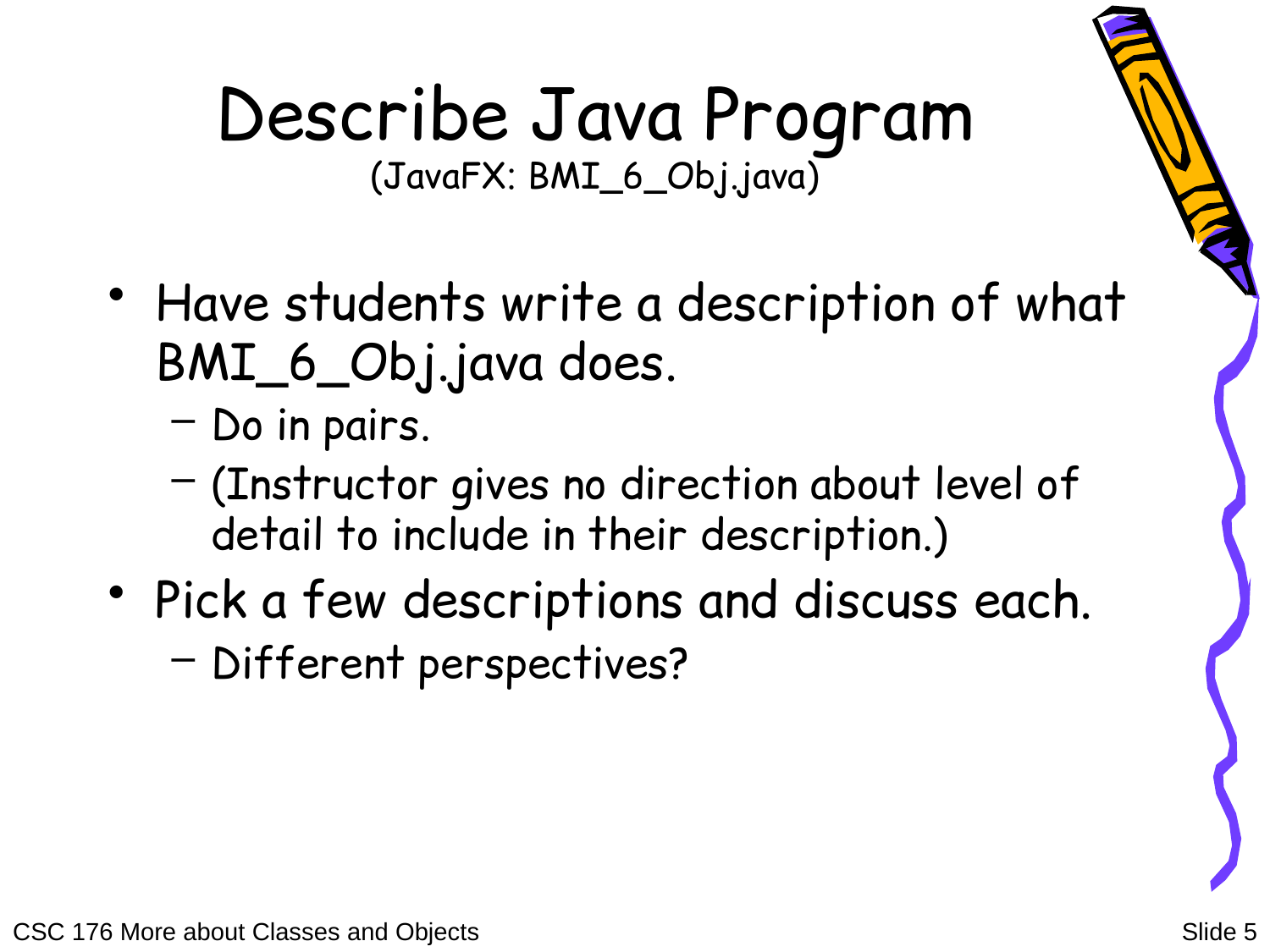

# Describe Java Program (JavaFX: BMI_6_Obj.java)
Have students write a description of what BMI_6_Obj.java does.
Do in pairs.
(Instructor gives no direction about level of detail to include in their description.)
Pick a few descriptions and discuss each.
Different perspectives?